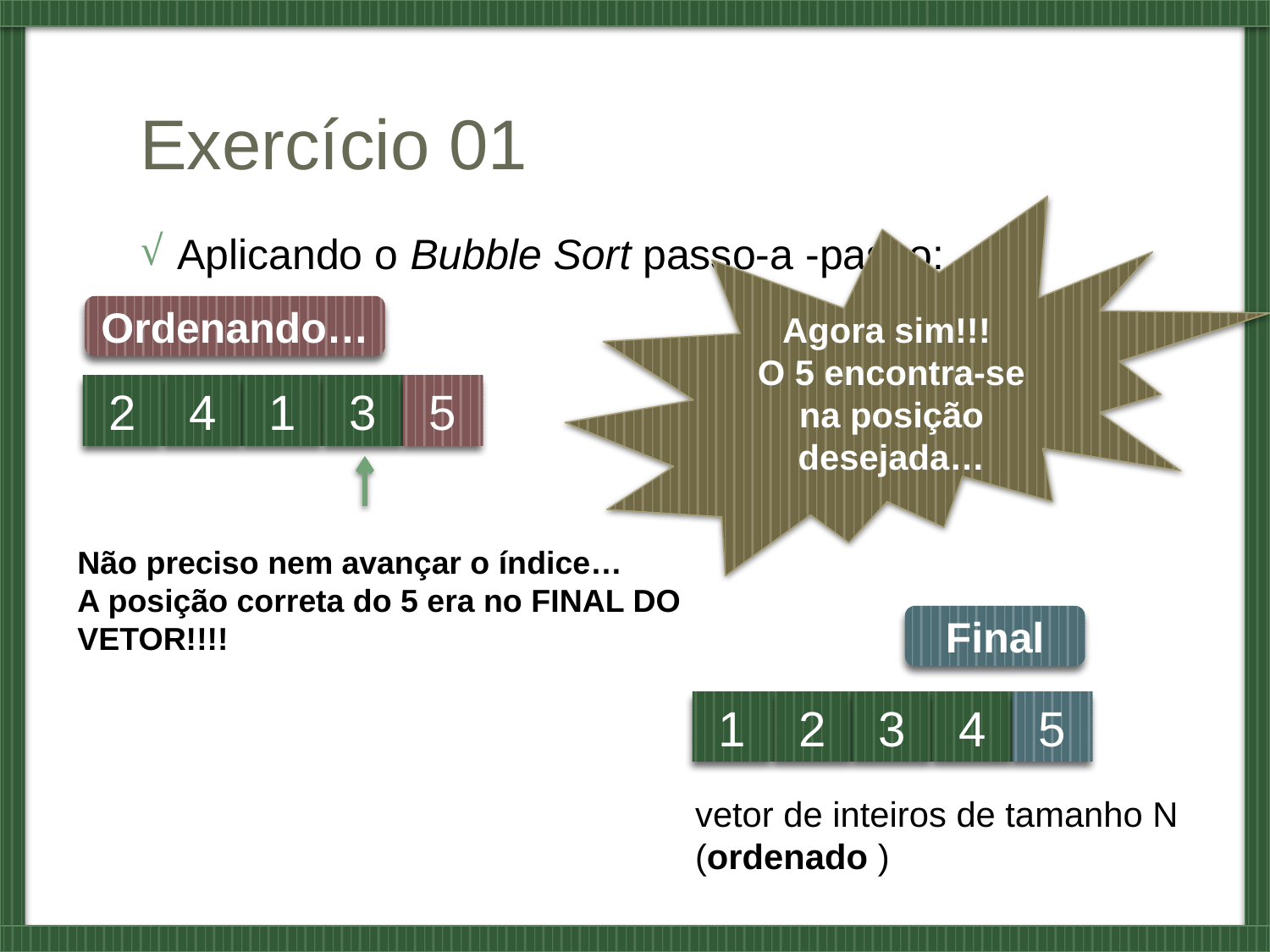

# Exercício 01
Agora sim!!!
O 5 encontra-se na posição desejada…
Aplicando o Bubble Sort passo-a -passo:

Ordenando…
2
4
1
3
5

Não preciso nem avançar o índice…
A posição correta do 5 era no FINAL DO VETOR!!!!
Final
1
2
3
4
5
vetor de inteiros de tamanho N
(ordenado )